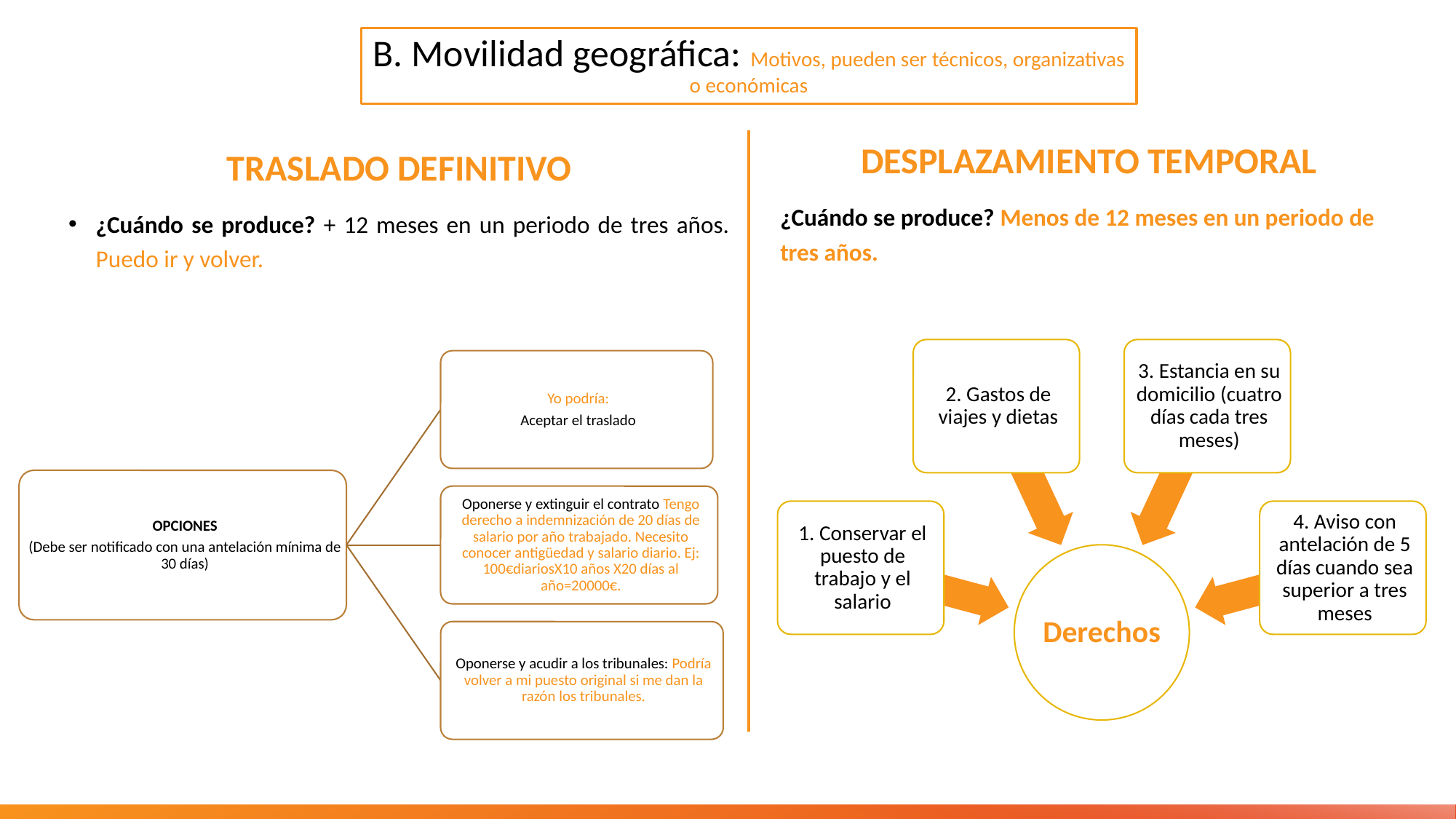

# B. Movilidad geográfica: Motivos, pueden ser técnicos, organizativas o económicas
DESPLAZAMIENTO TEMPORAL
¿Cuándo se produce? Menos de 12 meses en un periodo de tres años.

TRASLADO DEFINITIVO
¿Cuándo se produce? + 12 meses en un periodo de tres años. Puedo ir y volver.

Derechos
1. Conservar el puesto de trabajo y el salario
2. Gastos de viajes y dietas
3. Estancia en su domicilio (cuatro días cada tres meses)
4. Aviso con antelación de 5 días cuando sea superior a tres meses
OPCIONES
(Debe ser notificado con una antelación mínima de 30 días)

Yo podría:
Aceptar el traslado

Oponerse y extinguir el contrato Tengo derecho a indemnización de 20 días de salario por año trabajado. Necesito conocer antigüedad y salario diario. Ej: 100€diariosX10 años X20 días al año=20000€.

Oponerse y acudir a los tribunales: Podría volver a mi puesto original si me dan la razón los tribunales.